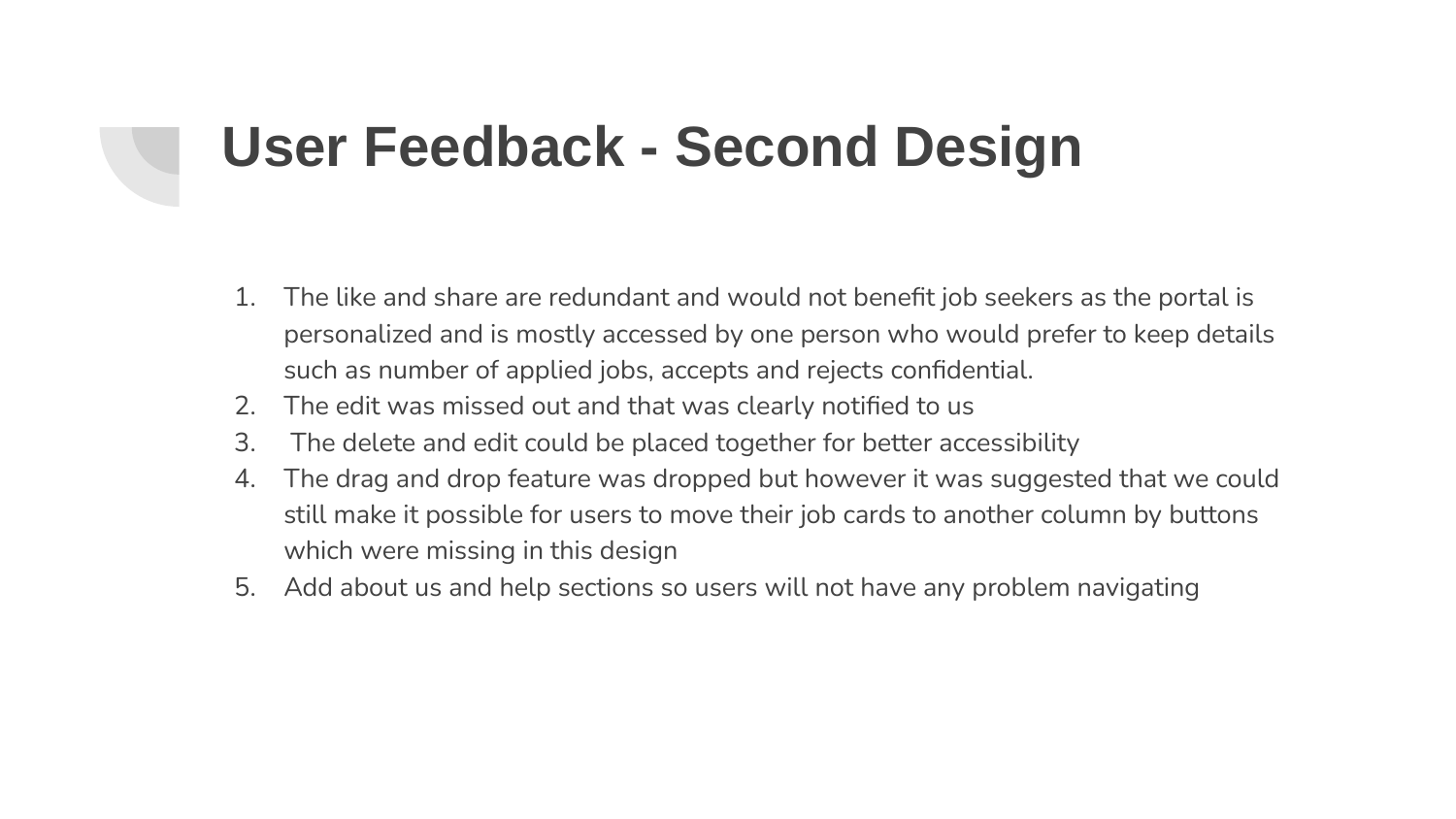

# User Feedback - Second Design
The like and share are redundant and would not benefit job seekers as the portal is personalized and is mostly accessed by one person who would prefer to keep details such as number of applied jobs, accepts and rejects confidential.
The edit was missed out and that was clearly notified to us
 The delete and edit could be placed together for better accessibility
The drag and drop feature was dropped but however it was suggested that we could still make it possible for users to move their job cards to another column by buttons which were missing in this design
Add about us and help sections so users will not have any problem navigating